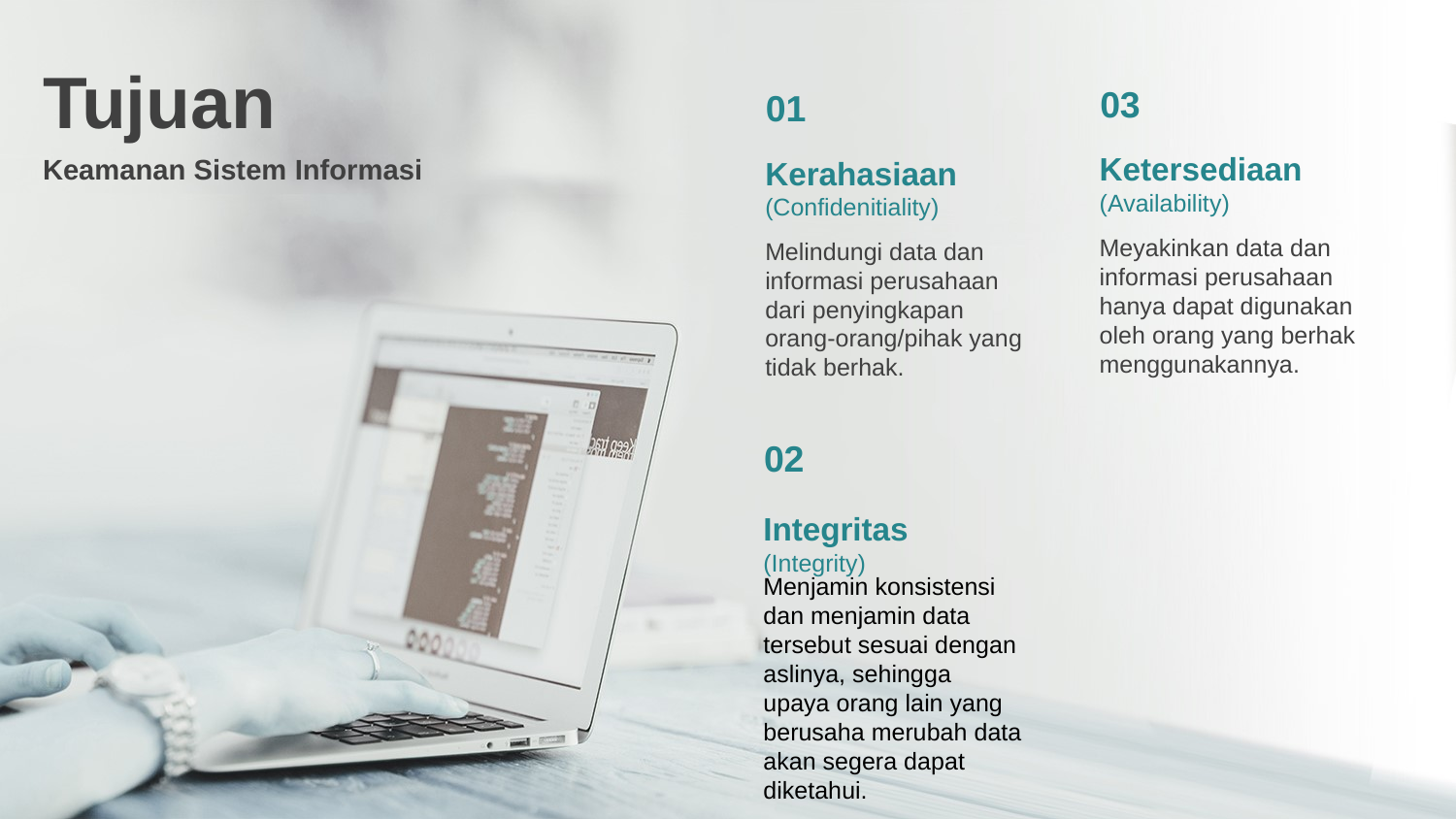

Tujuan
03
01
Ketersediaan (Availability)
Meyakinkan data dan informasi perusahaan hanya dapat digunakan oleh orang yang berhak menggunakannya.
Kerahasiaan (Confidenitiality)
Melindungi data dan informasi perusahaan dari penyingkapan orang-orang/pihak yang tidak berhak.
Keamanan Sistem Informasi
02
Integritas
(Integrity)
Menjamin konsistensi dan menjamin data tersebut sesuai dengan aslinya, sehingga upaya orang lain yang berusaha merubah data akan segera dapat diketahui.